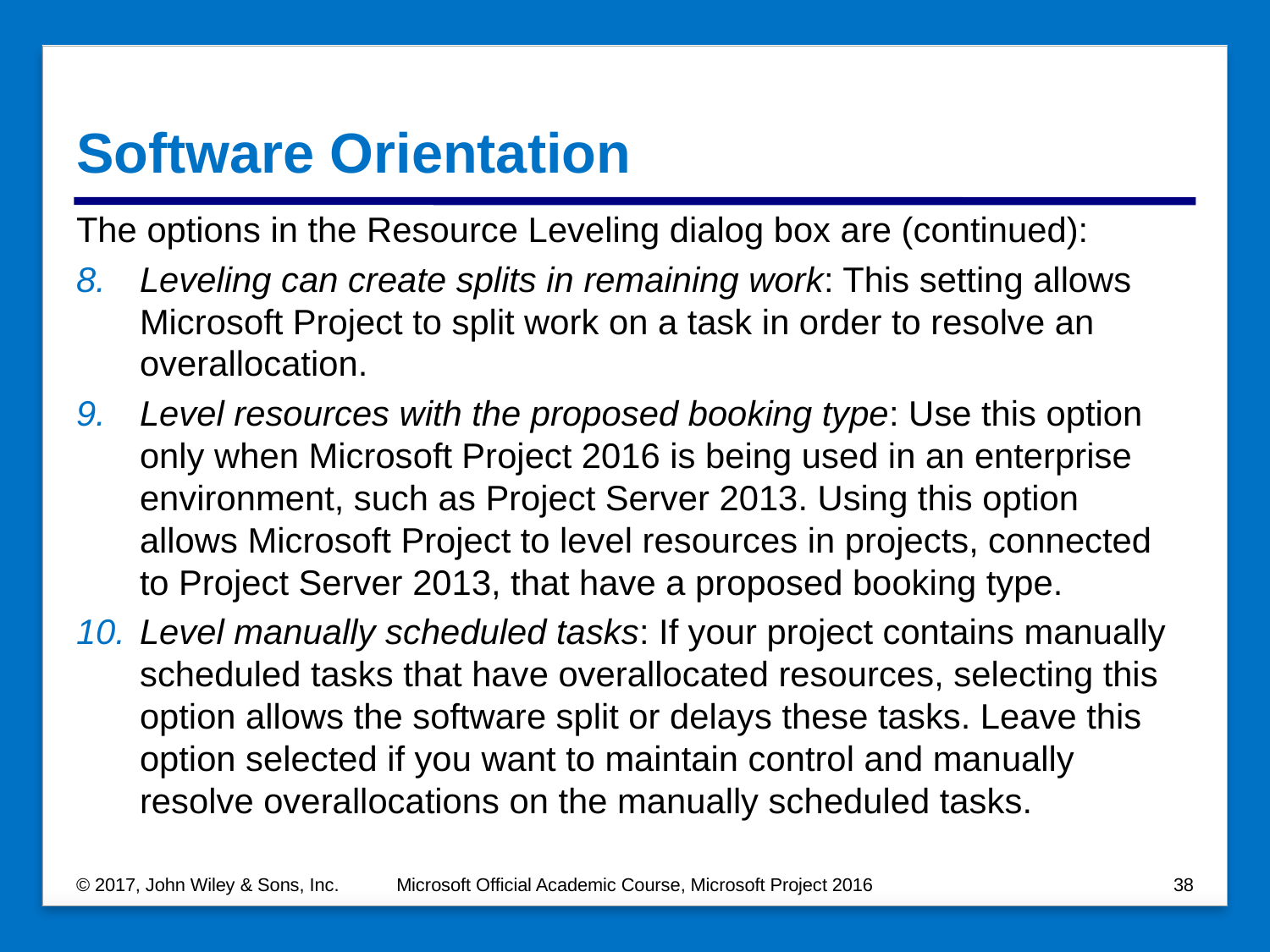

# Software Orientation
The options in the Resource Leveling dialog box are (continued):
Leveling can create splits in remaining work: This setting allows Microsoft Project to split work on a task in order to resolve an overallocation.
Level resources with the proposed booking type: Use this option only when Microsoft Project 2016 is being used in an enterprise environment, such as Project Server 2013. Using this option allows Microsoft Project to level resources in projects, connected to Project Server 2013, that have a proposed booking type.
Level manually scheduled tasks: If your project contains manually scheduled tasks that have overallocated resources, selecting this option allows the software split or delays these tasks. Leave this option selected if you want to maintain control and manually resolve overallocations on the manually scheduled tasks.
© 2017, John Wiley & Sons, Inc.
Microsoft Official Academic Course, Microsoft Project 2016
38